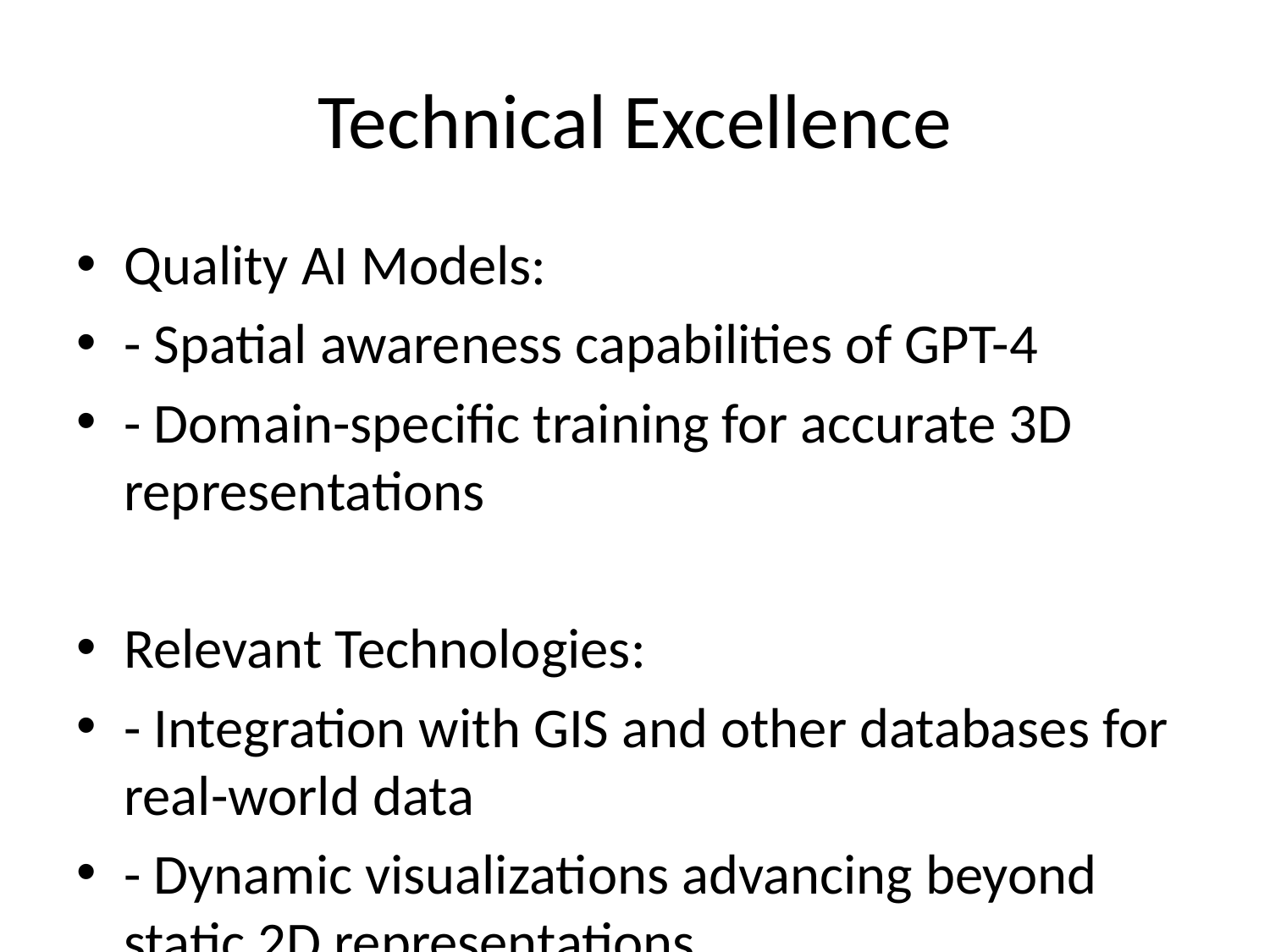

# Technical Excellence
Quality AI Models:
- Spatial awareness capabilities of GPT-4
- Domain-specific training for accurate 3D representations

Relevant Technologies:
- Integration with GIS and other databases for real-world data
- Dynamic visualizations advancing beyond static 2D representations